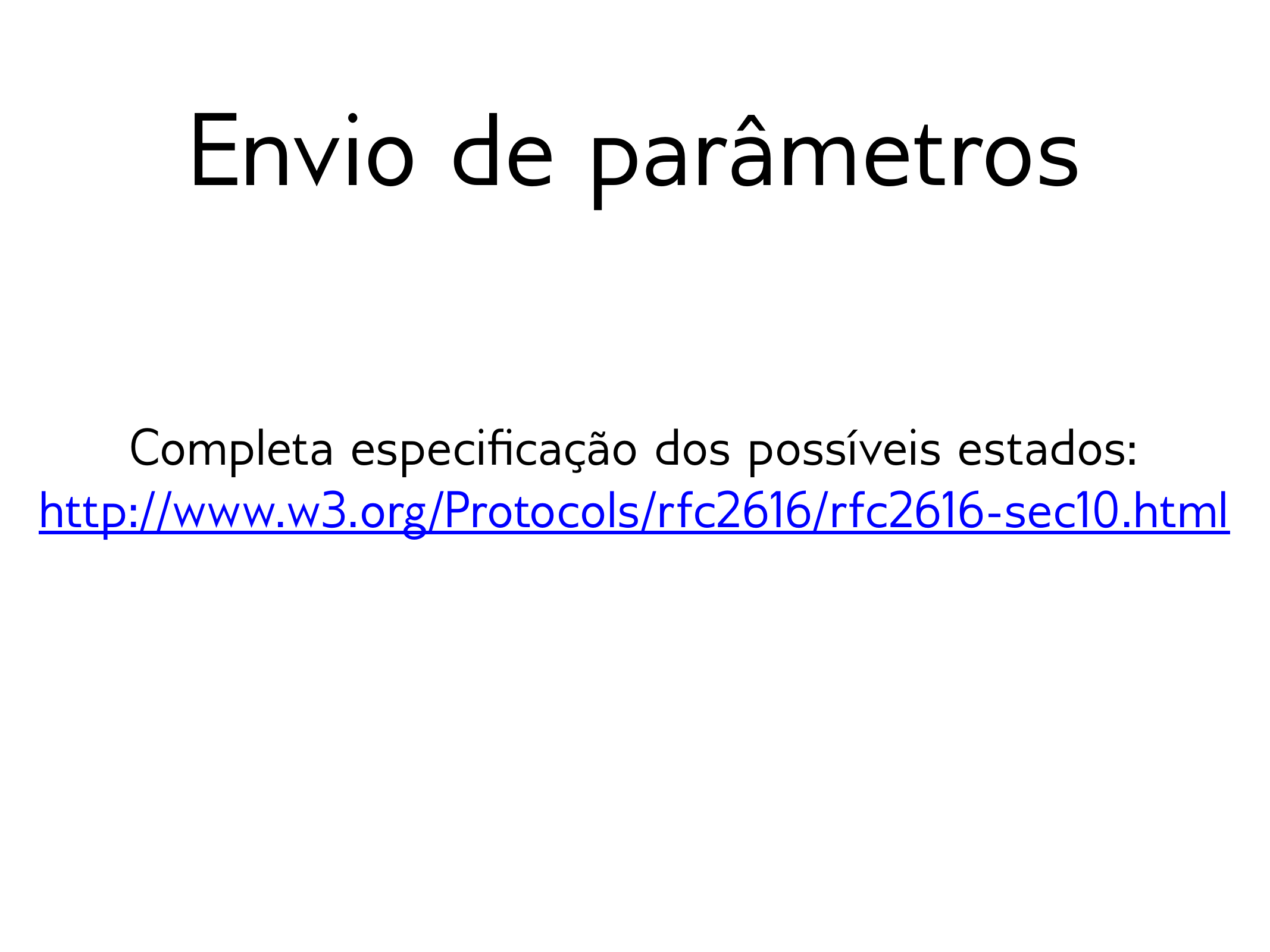

# Envio de parâmetros
Completa especificação dos possíveis estados:
http://www.w3.org/Protocols/rfc2616/rfc2616-sec10.html
60